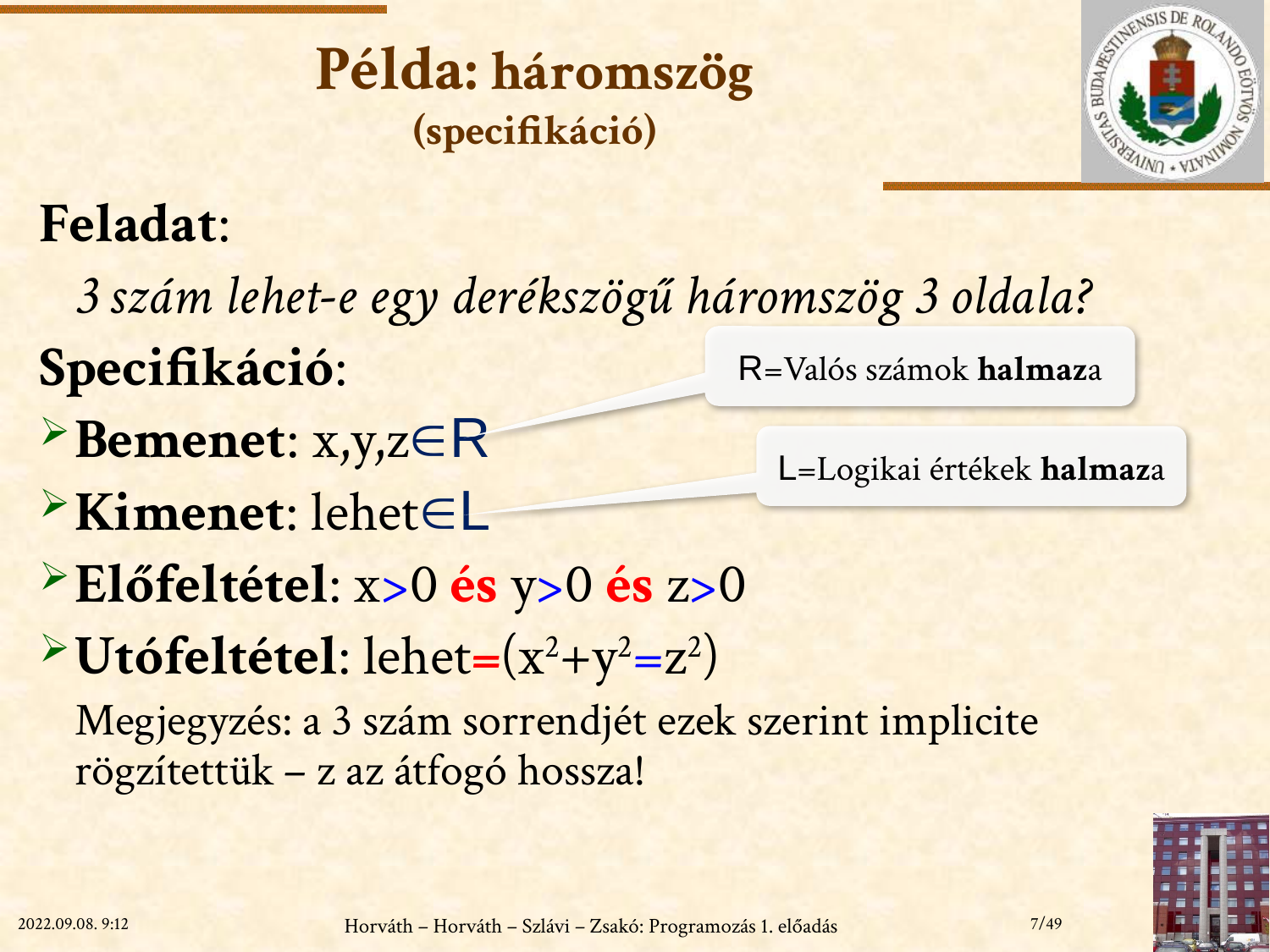

# Példa: háromszög (specifikáció)
Feladat:
	3 szám lehet-e egy derékszögű háromszög 3 oldala?
Specifikáció:
Bemenet: x,y,z∈R
Kimenet: lehet∈L
Előfeltétel: x>0 és y>0 és z>0
Utófeltétel: lehet=(x2+y2=z2)
	Megjegyzés: a 3 szám sorrendjét ezek szerint implicite rögzítettük – z az átfogó hossza!
R=Valós számok halmaza
L=Logikai értékek halmaza
2022.09.08. 9:12
Horváth – Horváth – Szlávi – Zsakó: Programozás 1. előadás
7/49